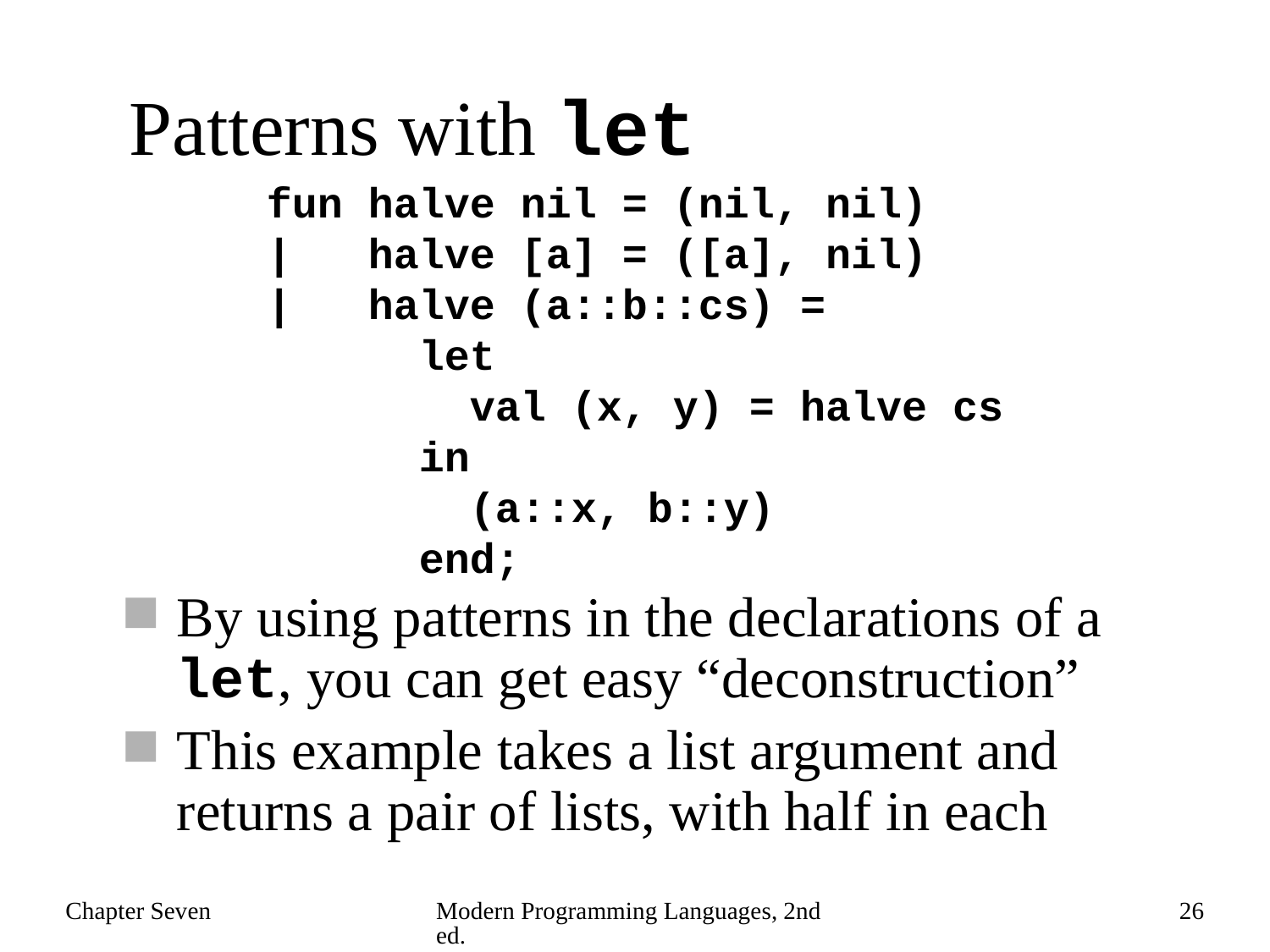

# Patterns with let
fun halve nil = (nil, nil)
|   halve [a] = ([a], nil)
|   halve (a::b::cs) =
      let
        val (x, y) = halve cs
      in
        (a::x, b::y)
      end;

By using patterns in the declarations of a let, you can get easy “deconstruction”
This example takes a list argument and returns a pair of lists, with half in each
Chapter Seven
Modern Programming Languages, 2nd ed.
26